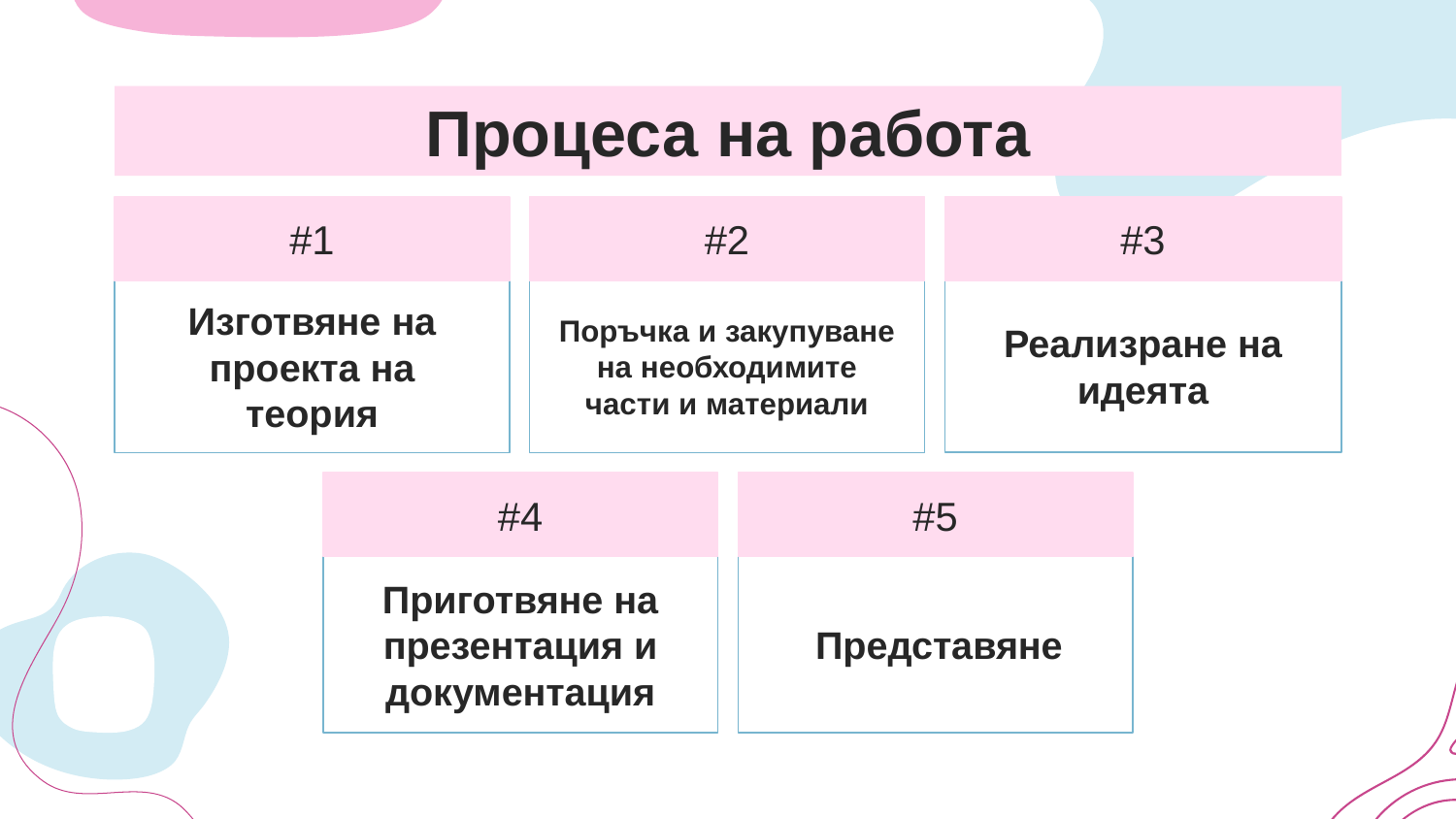

Процеса на работа
# #1
#2
#3
Реализране на идеята
Изготвяне на проекта на теория
Поръчка и закупуване на необходимите части и материали
#4
#5
Приготвяне на презентация и документация
Представяне